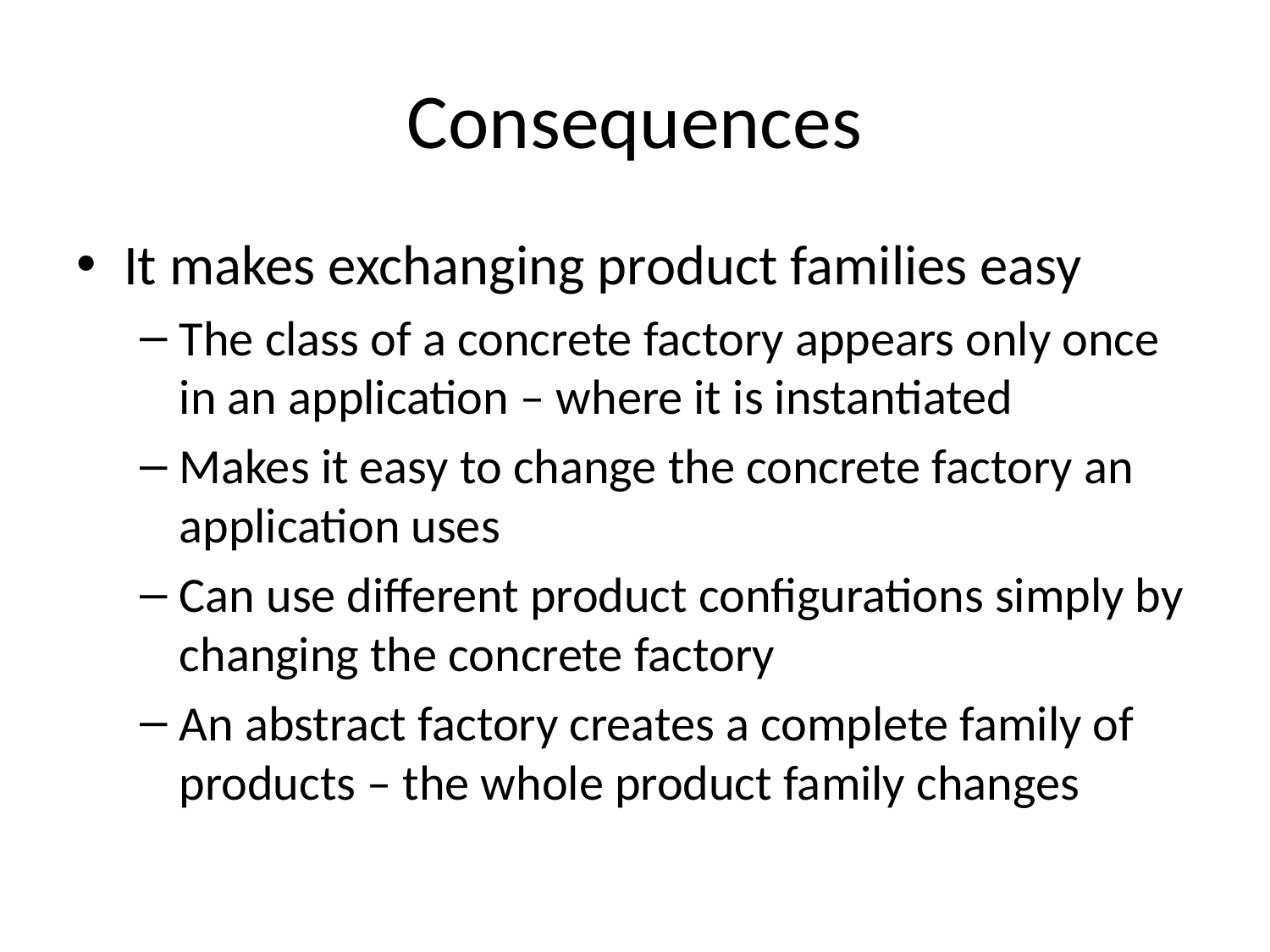

# Consequences
It makes exchanging product families easy
The class of a concrete factory appears only once in an application – where it is instantiated
Makes it easy to change the concrete factory an application uses
Can use different product configurations simply by changing the concrete factory
An abstract factory creates a complete family of products – the whole product family changes